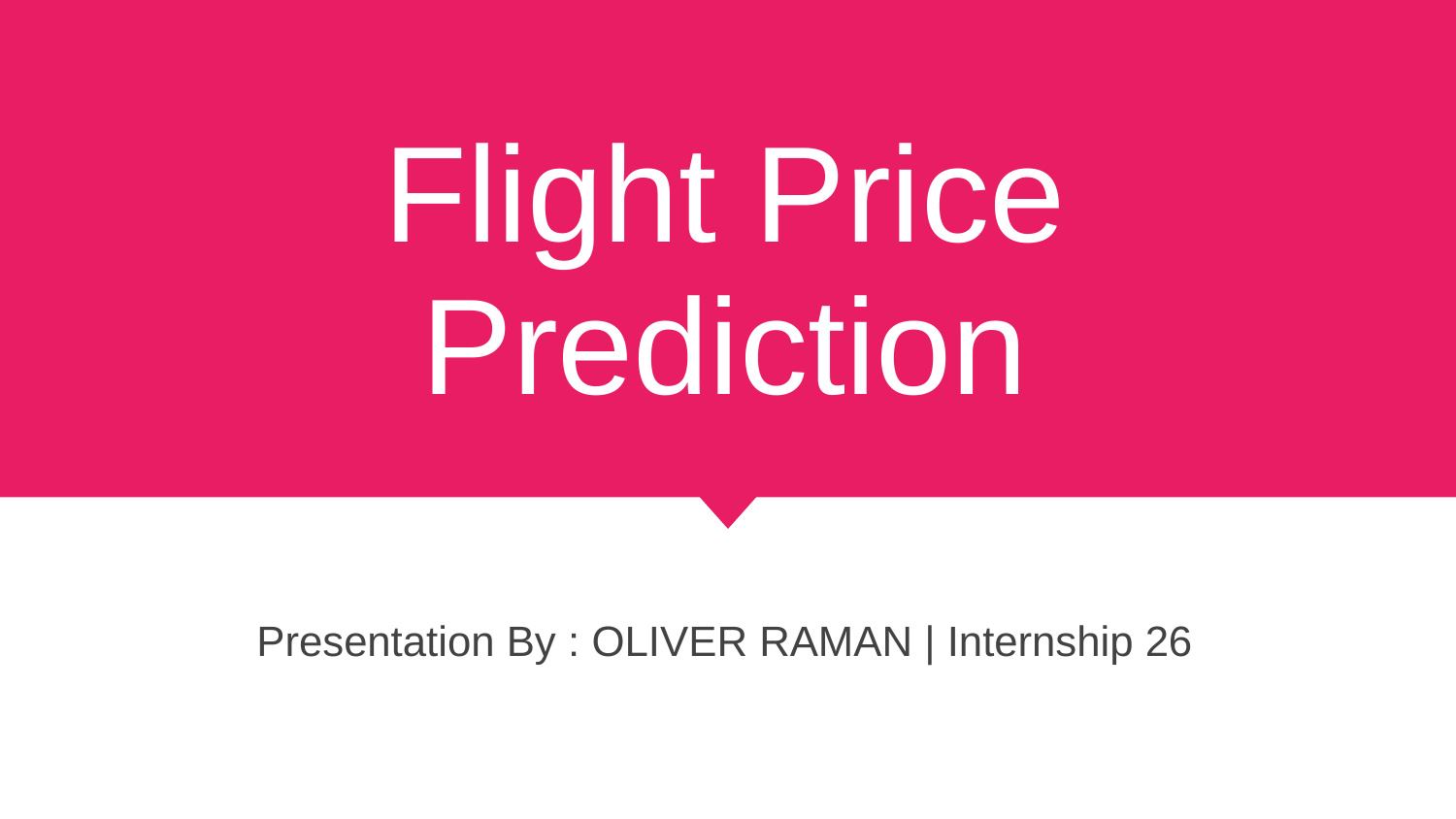

# Flight Price Prediction
Presentation By : OLIVER RAMAN | Internship 26